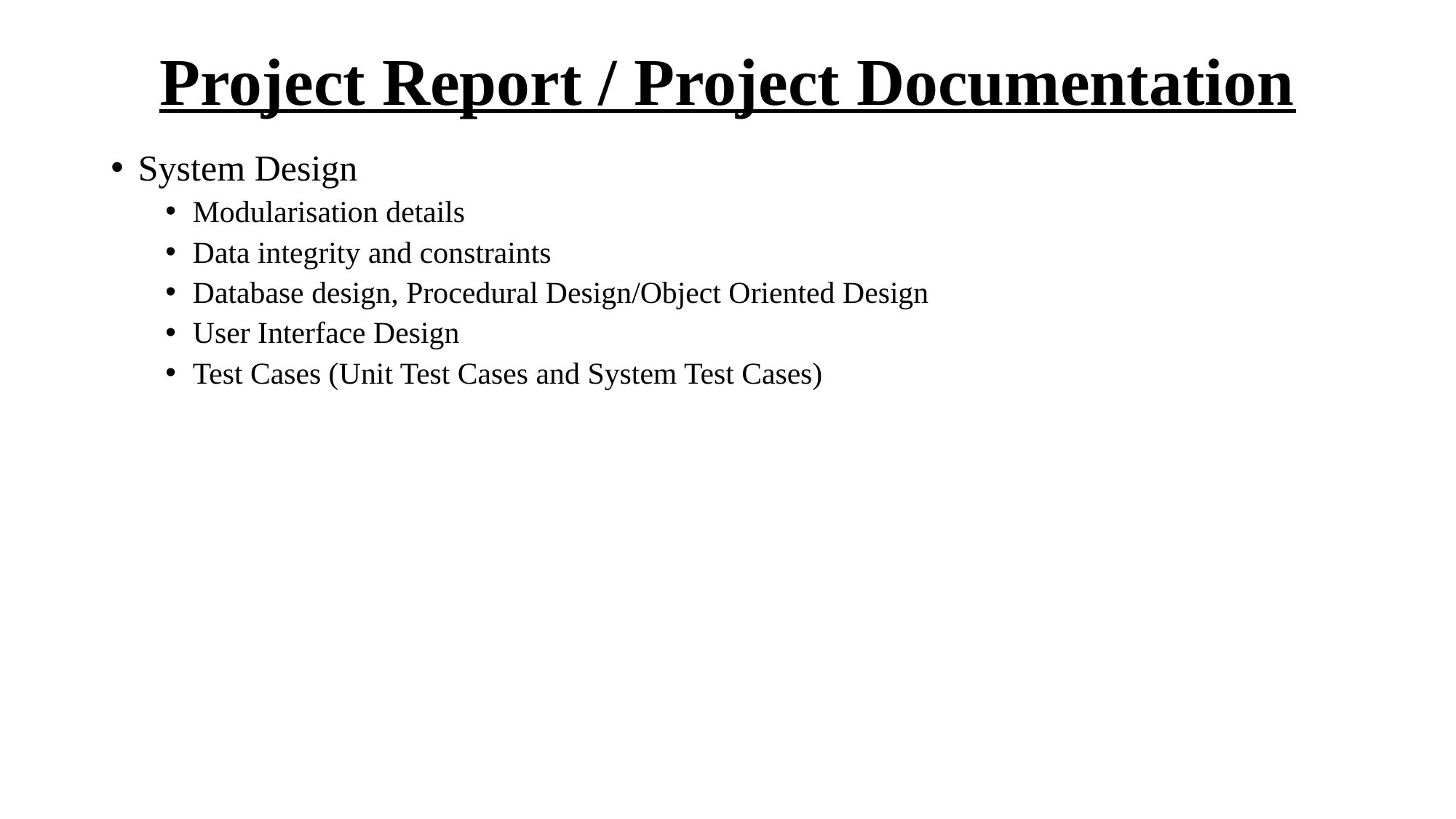

# Project Report / Project Documentation
System Design
Modularisation details
Data integrity and constraints
Database design, Procedural Design/Object Oriented Design
User Interface Design
Test Cases (Unit Test Cases and System Test Cases)